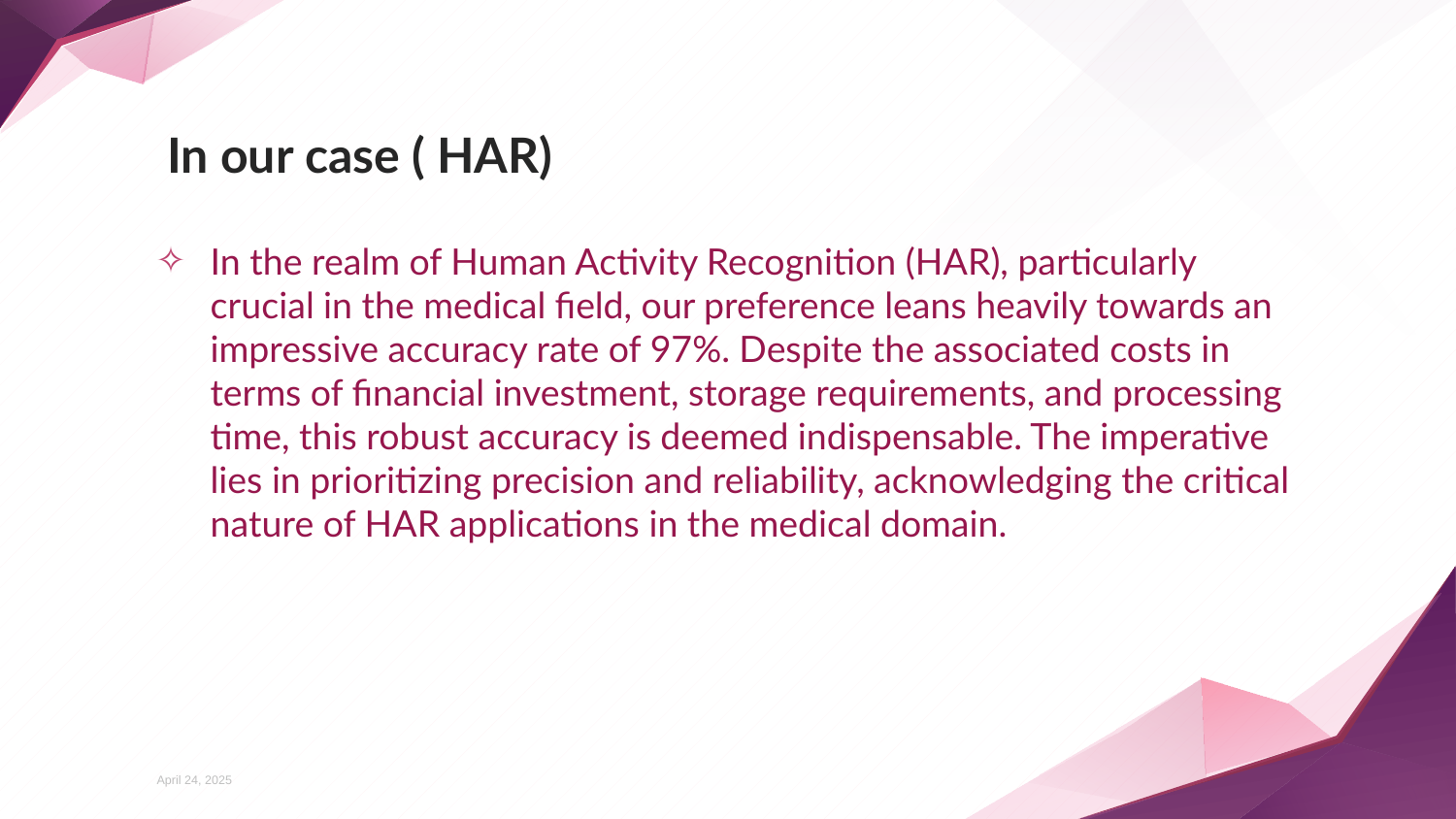

# In our case ( HAR)
In the realm of Human Activity Recognition (HAR), particularly crucial in the medical field, our preference leans heavily towards an impressive accuracy rate of 97%. Despite the associated costs in terms of financial investment, storage requirements, and processing time, this robust accuracy is deemed indispensable. The imperative lies in prioritizing precision and reliability, acknowledging the critical nature of HAR applications in the medical domain.
April 24, 2025